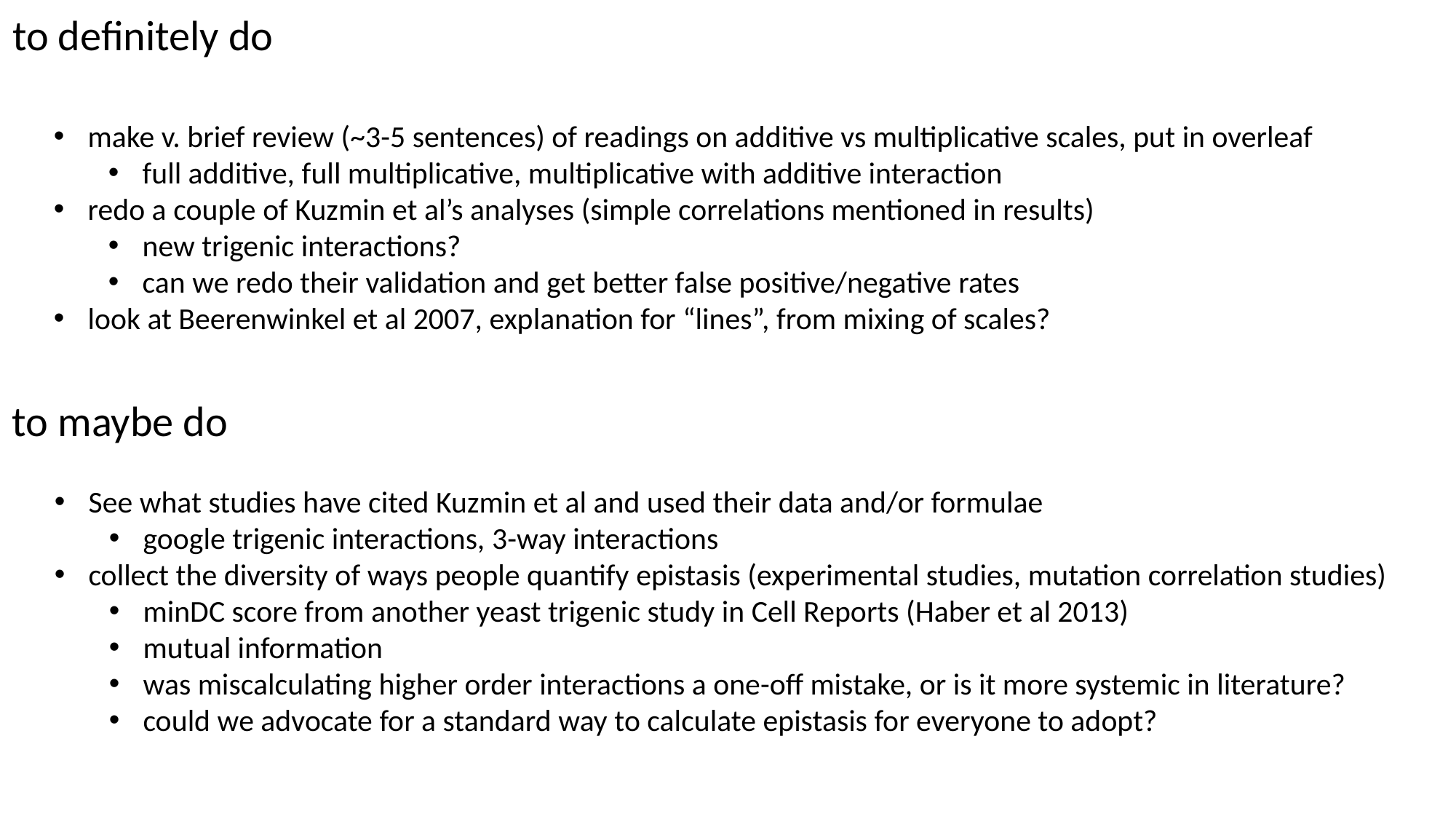

to definitely do
make v. brief review (~3-5 sentences) of readings on additive vs multiplicative scales, put in overleaf
full additive, full multiplicative, multiplicative with additive interaction
redo a couple of Kuzmin et al’s analyses (simple correlations mentioned in results)
new trigenic interactions?
can we redo their validation and get better false positive/negative rates
look at Beerenwinkel et al 2007, explanation for “lines”, from mixing of scales?
to maybe do
See what studies have cited Kuzmin et al and used their data and/or formulae
google trigenic interactions, 3-way interactions
collect the diversity of ways people quantify epistasis (experimental studies, mutation correlation studies)
minDC score from another yeast trigenic study in Cell Reports (Haber et al 2013)
mutual information
was miscalculating higher order interactions a one-off mistake, or is it more systemic in literature?
could we advocate for a standard way to calculate epistasis for everyone to adopt?